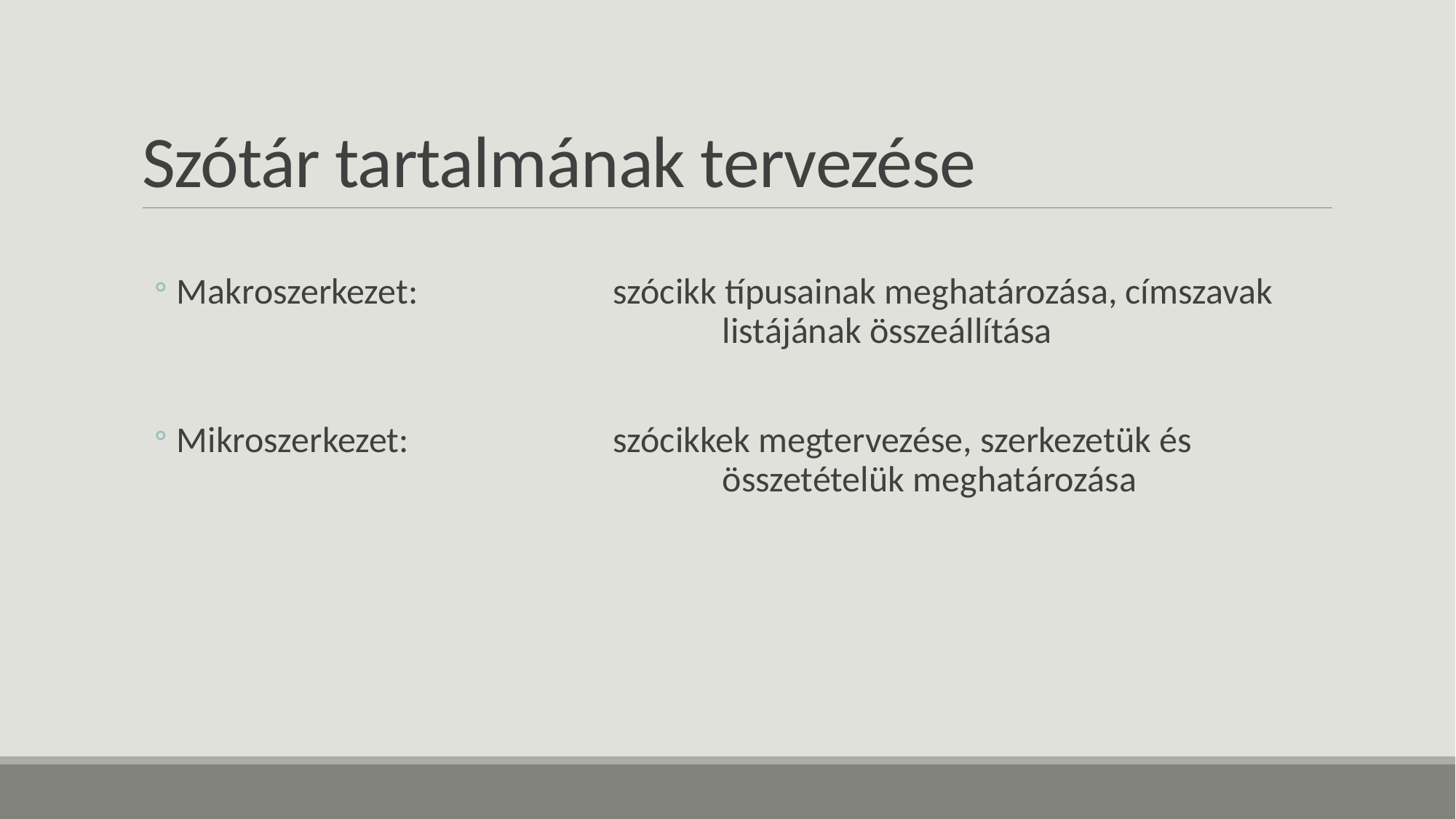

# Szótár tartalmának tervezése

Makroszerkezet: 		szócikk típusainak meghatározása, címszavak 					listájának összeállítása

Mikroszerkezet:		szócikkek megtervezése, szerkezetük és 						összetételük meghatározása